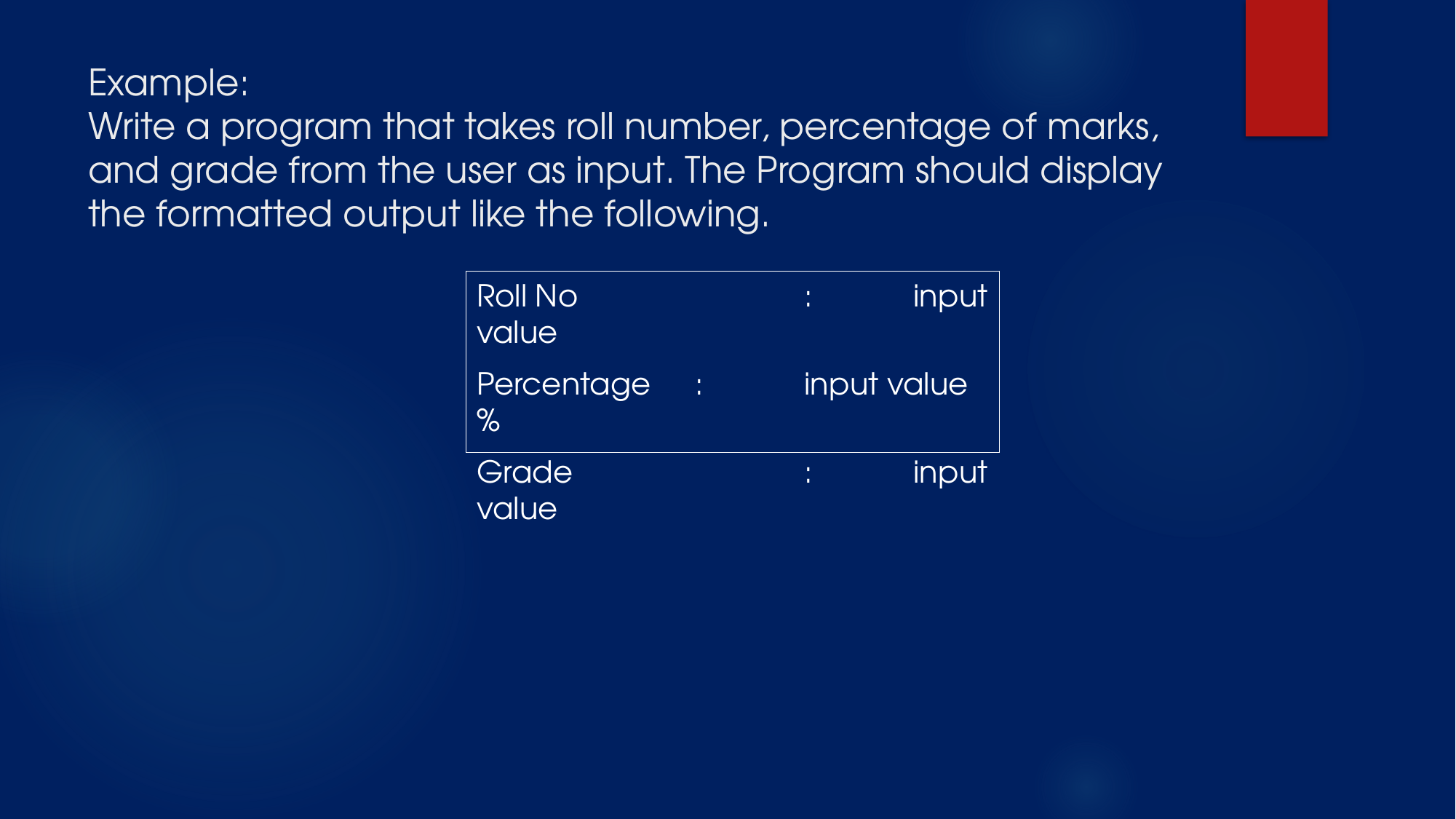

# Example: Write a program that takes roll number, percentage of marks, and grade from the user as input. The Program should display the formatted output like the following.
Roll No			:	input value
Percentage	:	input value %
Grade			:	input value